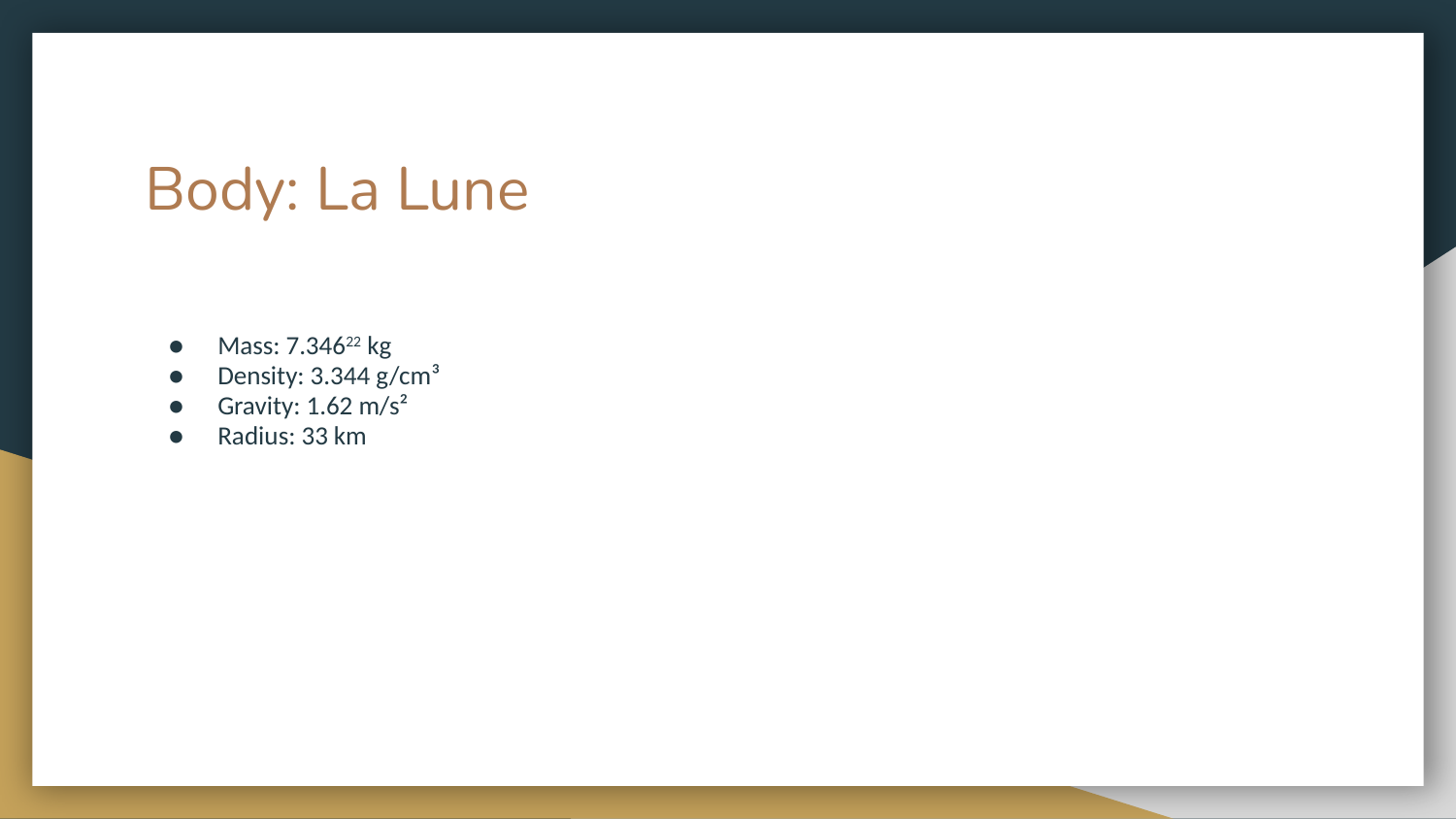

# Body: La Lune
Mass: 7.34622 kg
Density: 3.344 g/cm³
Gravity: 1.62 m/s²
Radius: 33 km